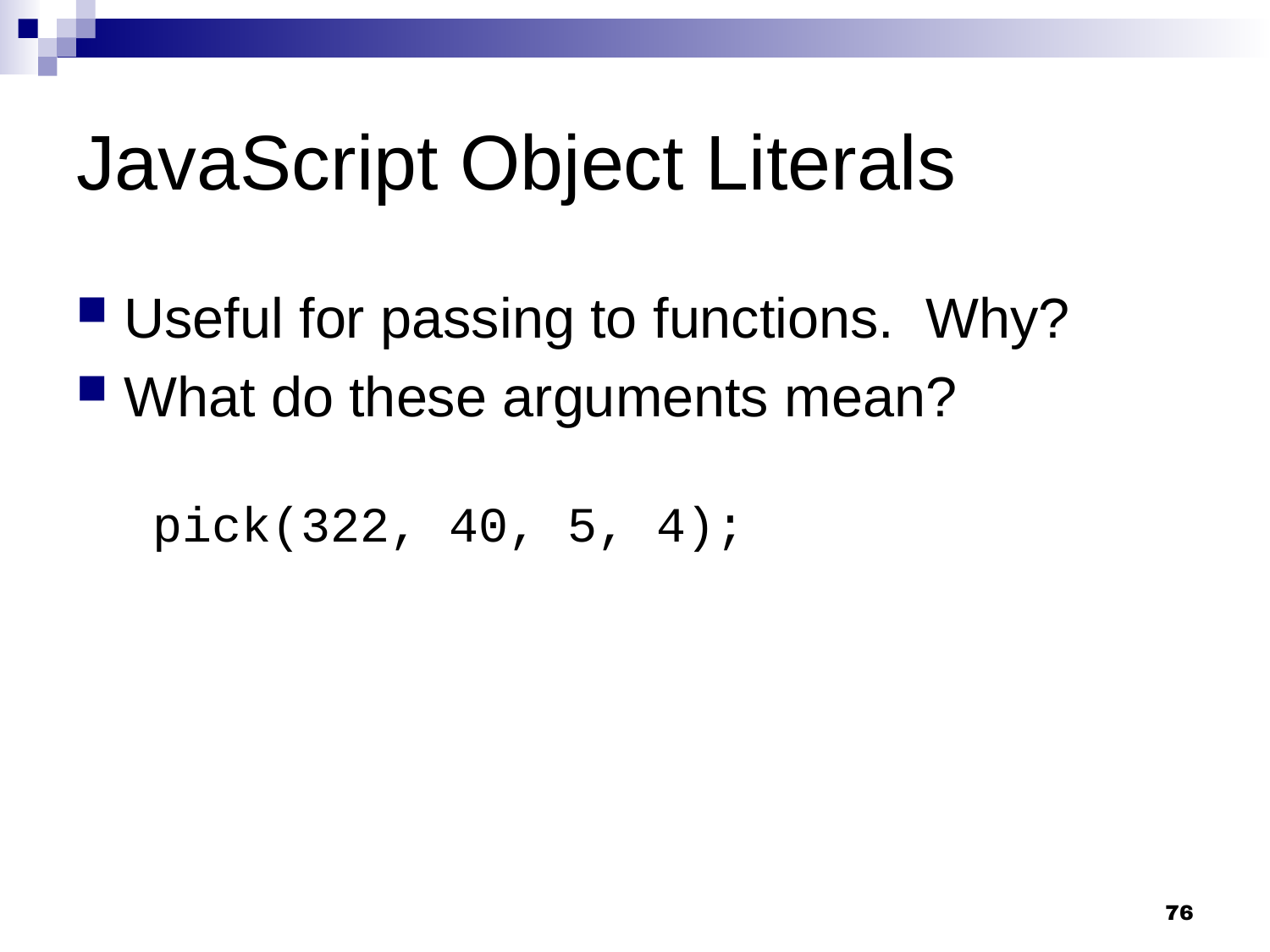

# JavaScript Object Literals
Useful for passing to functions.  Why?
What do these arguments mean?
pick(322, 40, 5, 4);
76